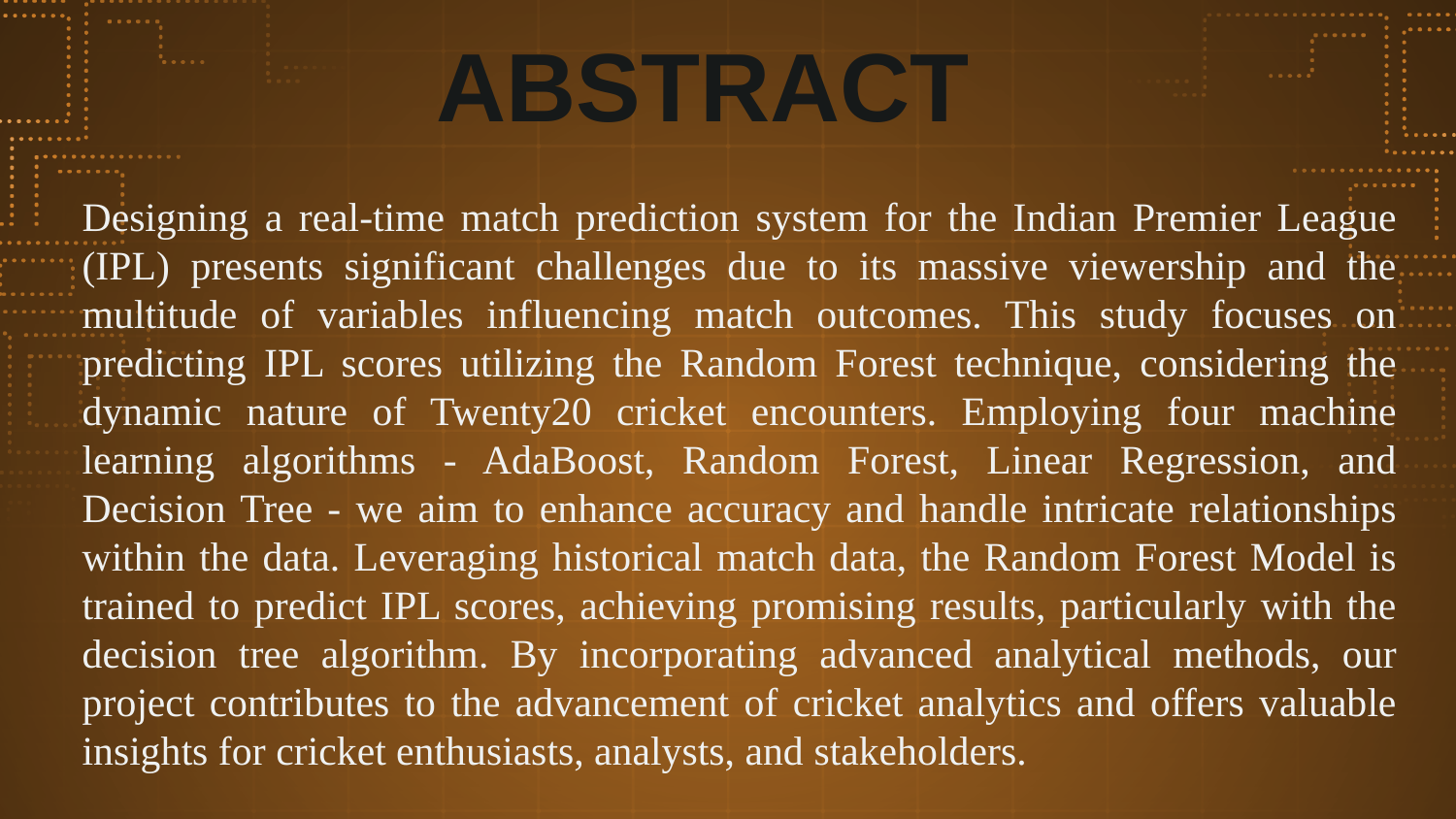

# ABSTRACT
Designing a real-time match prediction system for the Indian Premier League (IPL) presents significant challenges due to its massive viewership and the multitude of variables influencing match outcomes. This study focuses on predicting IPL scores utilizing the Random Forest technique, considering the dynamic nature of Twenty20 cricket encounters. Employing four machine learning algorithms - AdaBoost, Random Forest, Linear Regression, and Decision Tree - we aim to enhance accuracy and handle intricate relationships within the data. Leveraging historical match data, the Random Forest Model is trained to predict IPL scores, achieving promising results, particularly with the decision tree algorithm. By incorporating advanced analytical methods, our project contributes to the advancement of cricket analytics and offers valuable insights for cricket enthusiasts, analysts, and stakeholders.